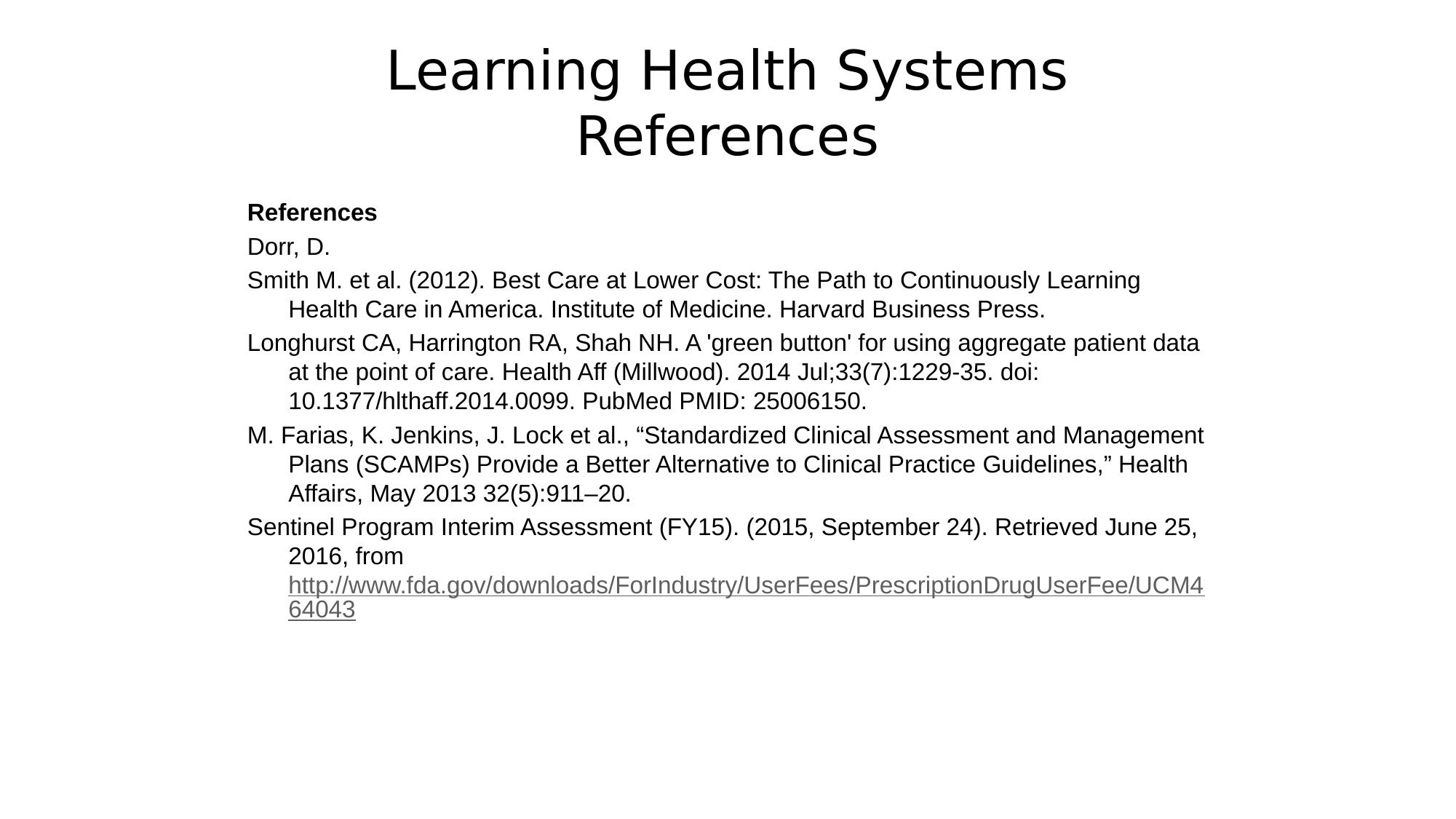

# Learning Health Systems References
References
Dorr, D.
Smith M. et al. (2012). Best Care at Lower Cost: The Path to Continuously Learning Health Care in America. Institute of Medicine. Harvard Business Press.
Longhurst CA, Harrington RA, Shah NH. A 'green button' for using aggregate patient data at the point of care. Health Aff (Millwood). 2014 Jul;33(7):1229-35. doi: 10.1377/hlthaff.2014.0099. PubMed PMID: 25006150.
M. Farias, K. Jenkins, J. Lock et al., “Standardized Clinical Assessment and Management Plans (SCAMPs) Provide a Better Alternative to Clinical Practice Guidelines,” Health Affairs, May 2013 32(5):911–20.
Sentinel Program Interim Assessment (FY15). (2015, September 24). Retrieved June 25, 2016, from http://www.fda.gov/downloads/ForIndustry/UserFees/PrescriptionDrugUserFee/UCM464043